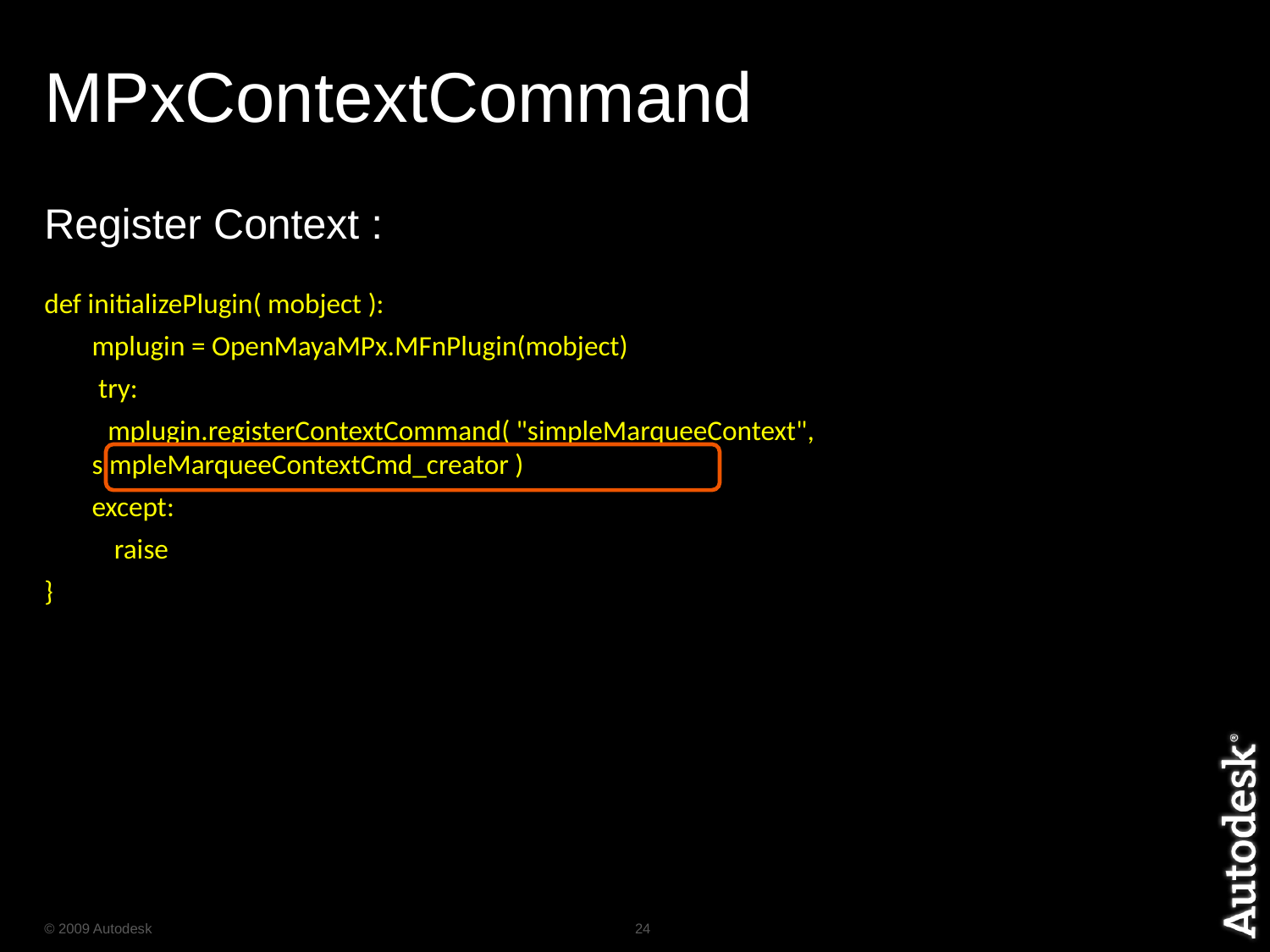

# MPxContextCommand
Register Context :

def initializePlugin( mobject ):
	mplugin = OpenMayaMPx.MFnPlugin(mobject)
	 try:
          mplugin.registerContextCommand( "simpleMarqueeContext",  	simpleMarqueeContextCmd_creator )
	except:
           raise
}